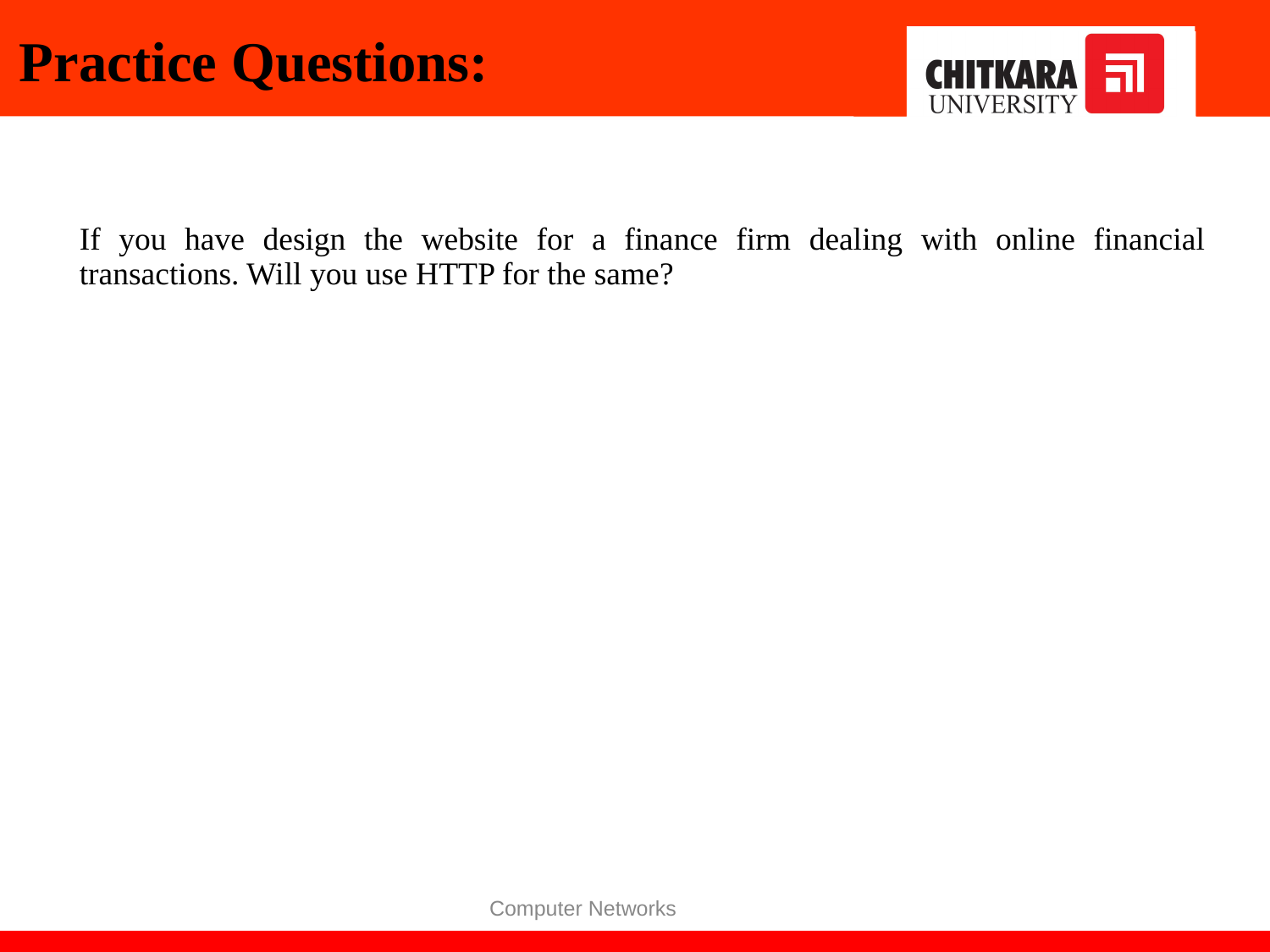

# Practice Questions:
If you have design the website for a finance firm dealing with online financial transactions. Will you use HTTP for the same?
Computer Networks